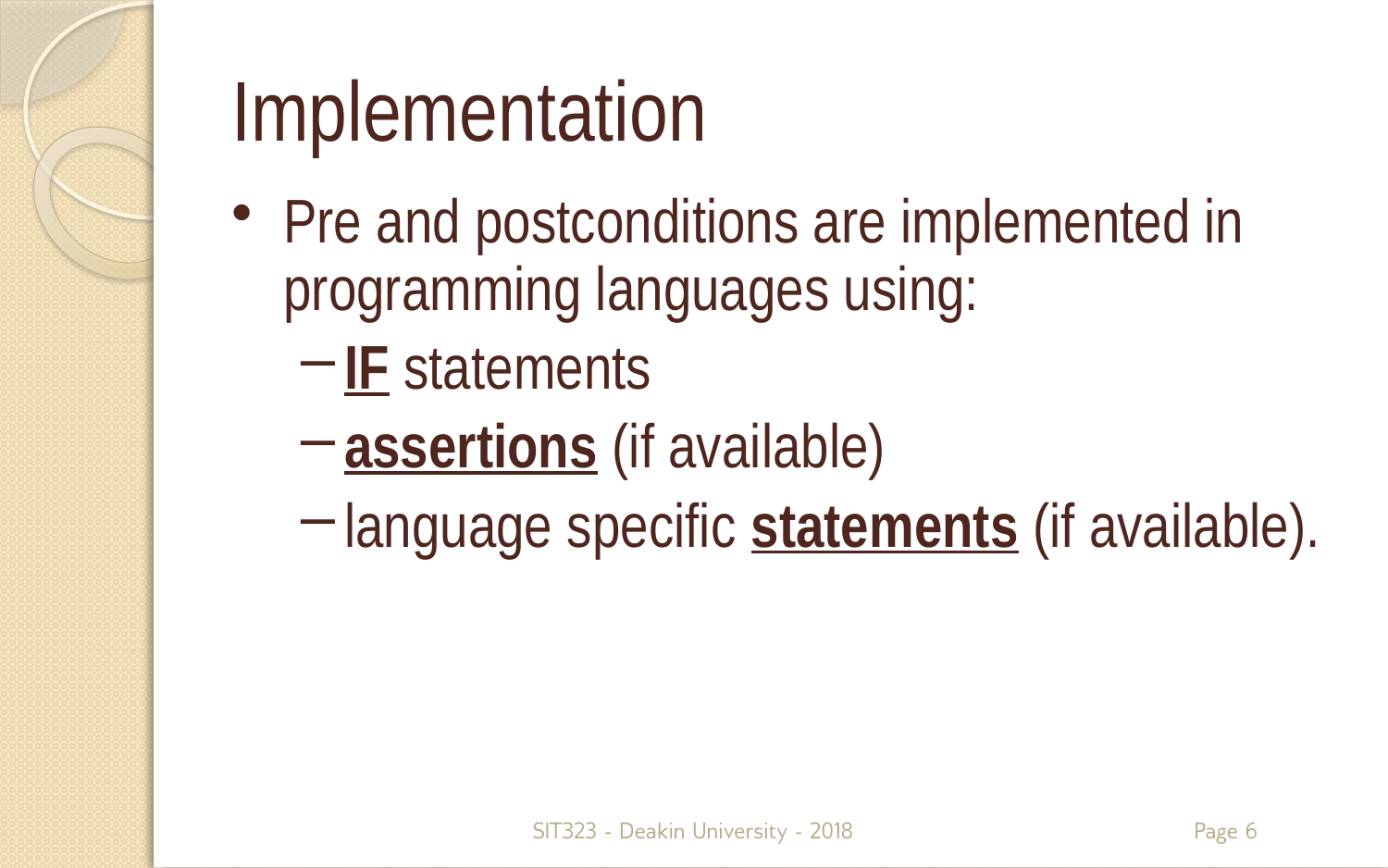

# Implementation
Pre and postconditions are implemented in programming languages using:
IF statements
assertions (if available)
language specific statements (if available).
SIT323 - Deakin University - 2018
Page 6